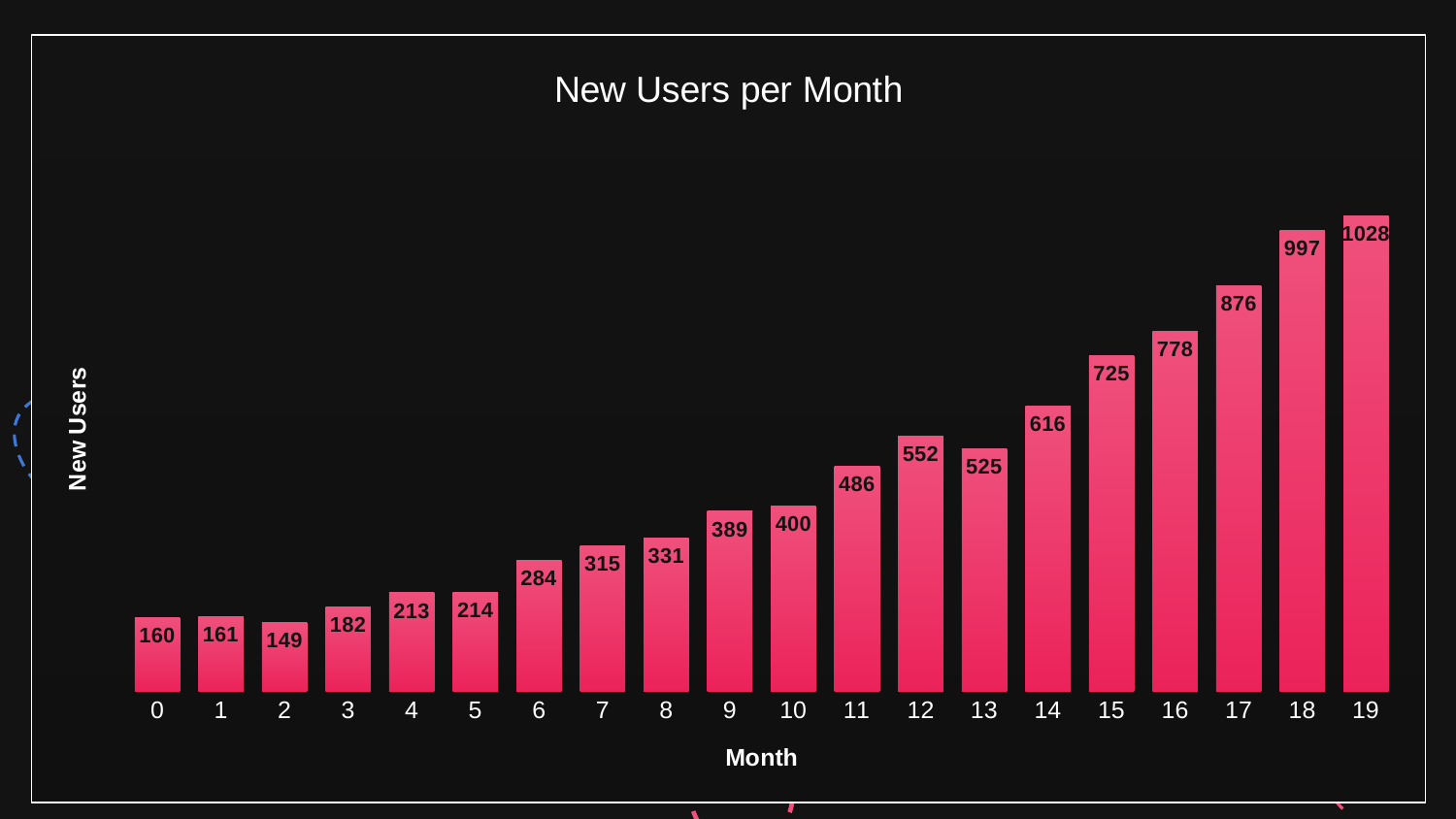

### Chart: New Users per Month

| Category | MonthlyUserCount |
|---|---|
| 0 | 160.0 |
| 1 | 161.0 |
| 2 | 149.0 |
| 3 | 182.0 |
| 4 | 213.0 |
| 5 | 214.0 |
| 6 | 284.0 |
| 7 | 315.0 |
| 8 | 331.0 |
| 9 | 389.0 |
| 10 | 400.0 |
| 11 | 486.0 |
| 12 | 552.0 |
| 13 | 525.0 |
| 14 | 616.0 |
| 15 | 725.0 |
| 16 | 778.0 |
| 17 | 876.0 |
| 18 | 997.0 |
| 19 | 1028.0 |